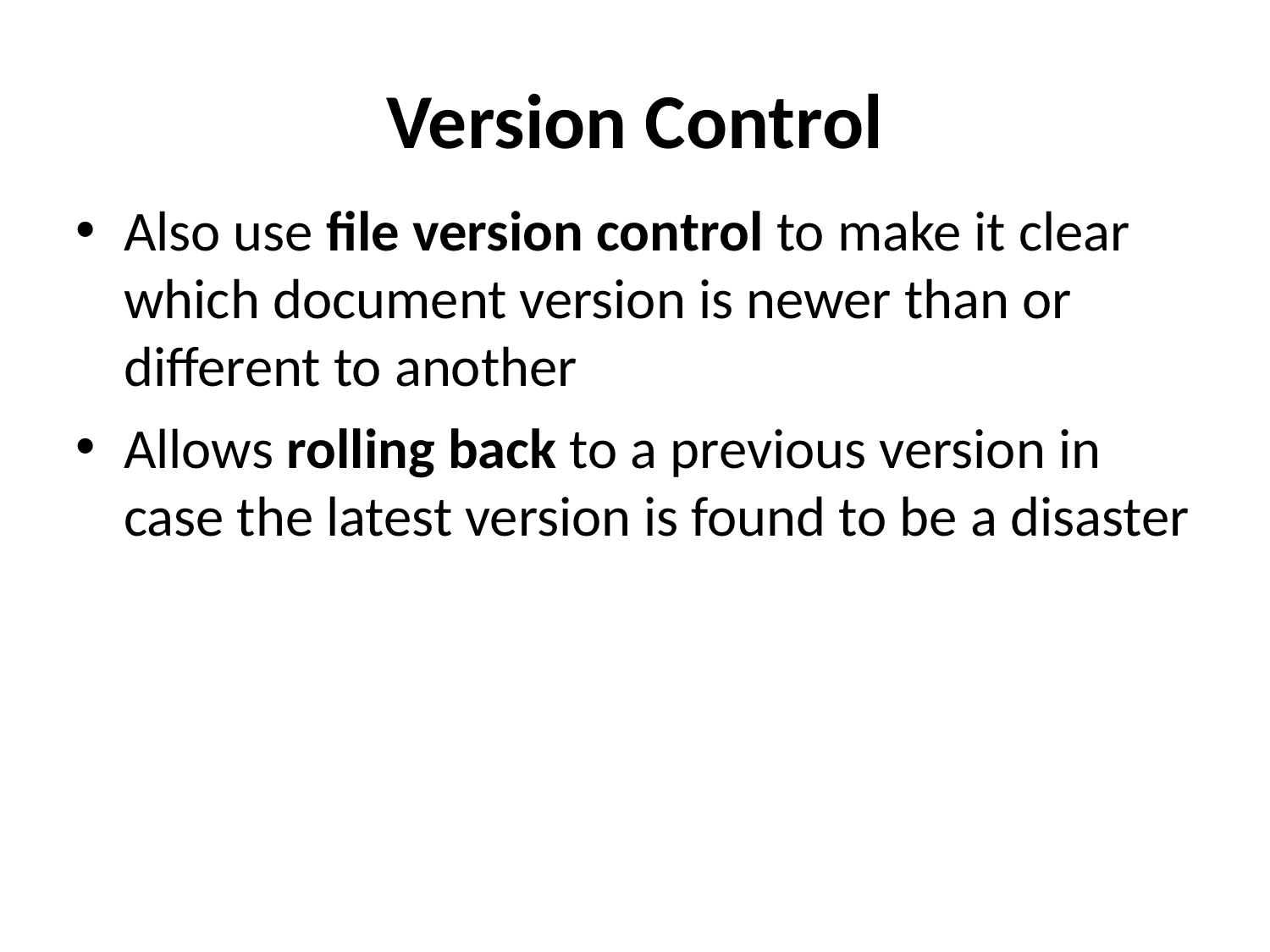

# Version Control
Also use file version control to make it clear which document version is newer than or different to another
Allows rolling back to a previous version in case the latest version is found to be a disaster